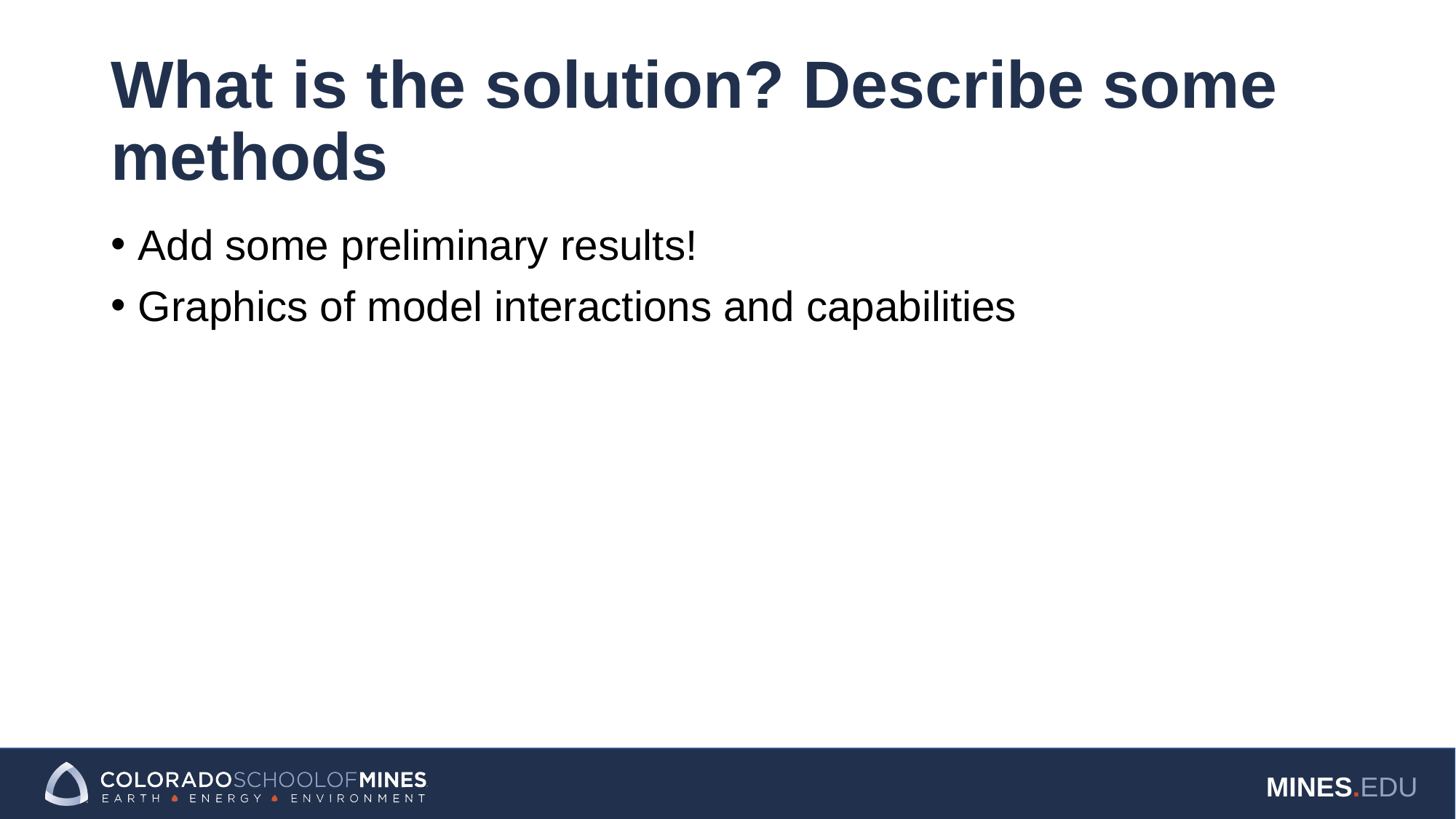

# What is the solution? Describe some methods
Add some preliminary results!
Graphics of model interactions and capabilities